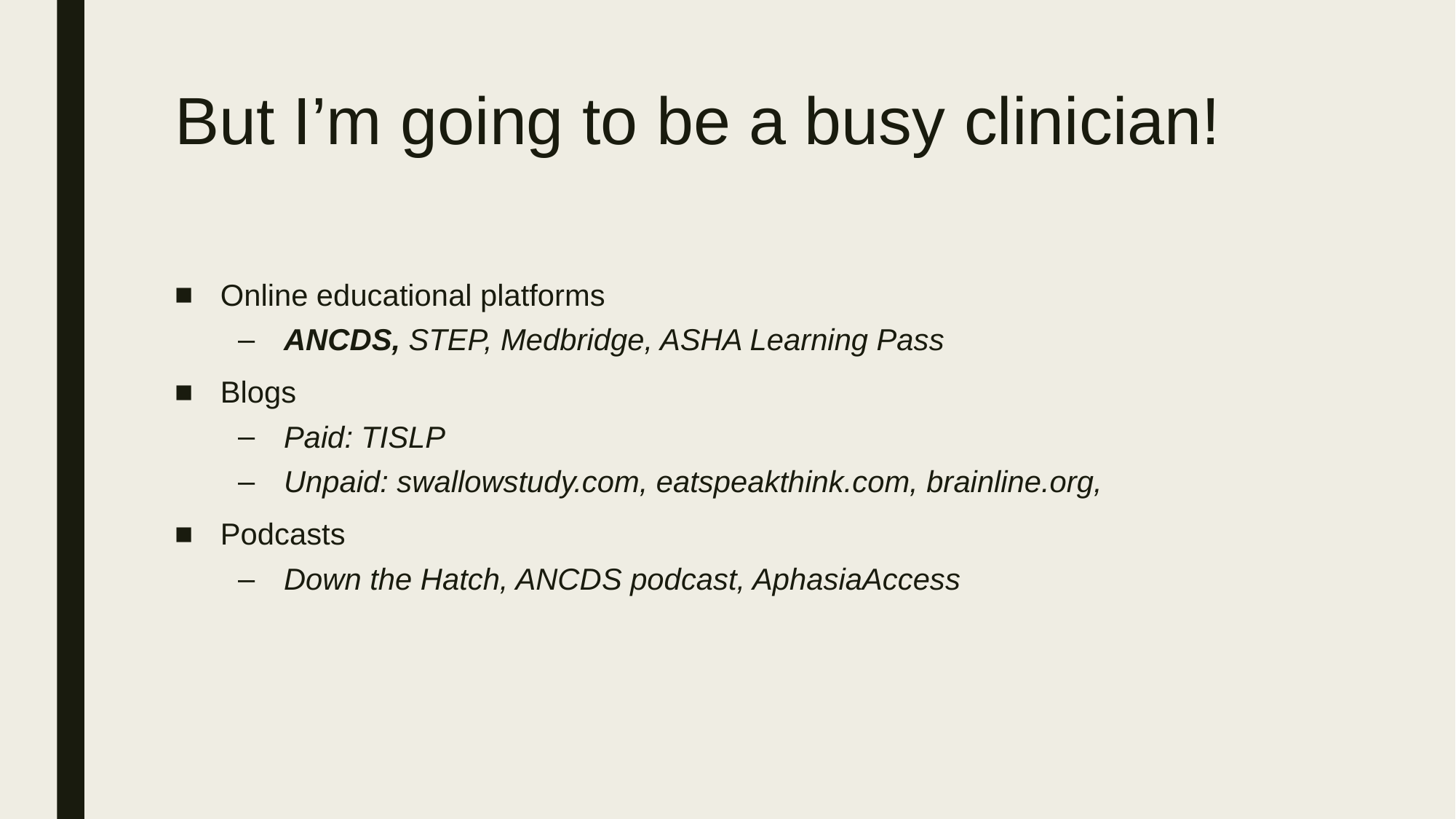

# But I’m going to be a busy clinician!
Online educational platforms
ANCDS, STEP, Medbridge, ASHA Learning Pass
Blogs
Paid: TISLP
Unpaid: swallowstudy.com, eatspeakthink.com, brainline.org,
Podcasts
Down the Hatch, ANCDS podcast, AphasiaAccess